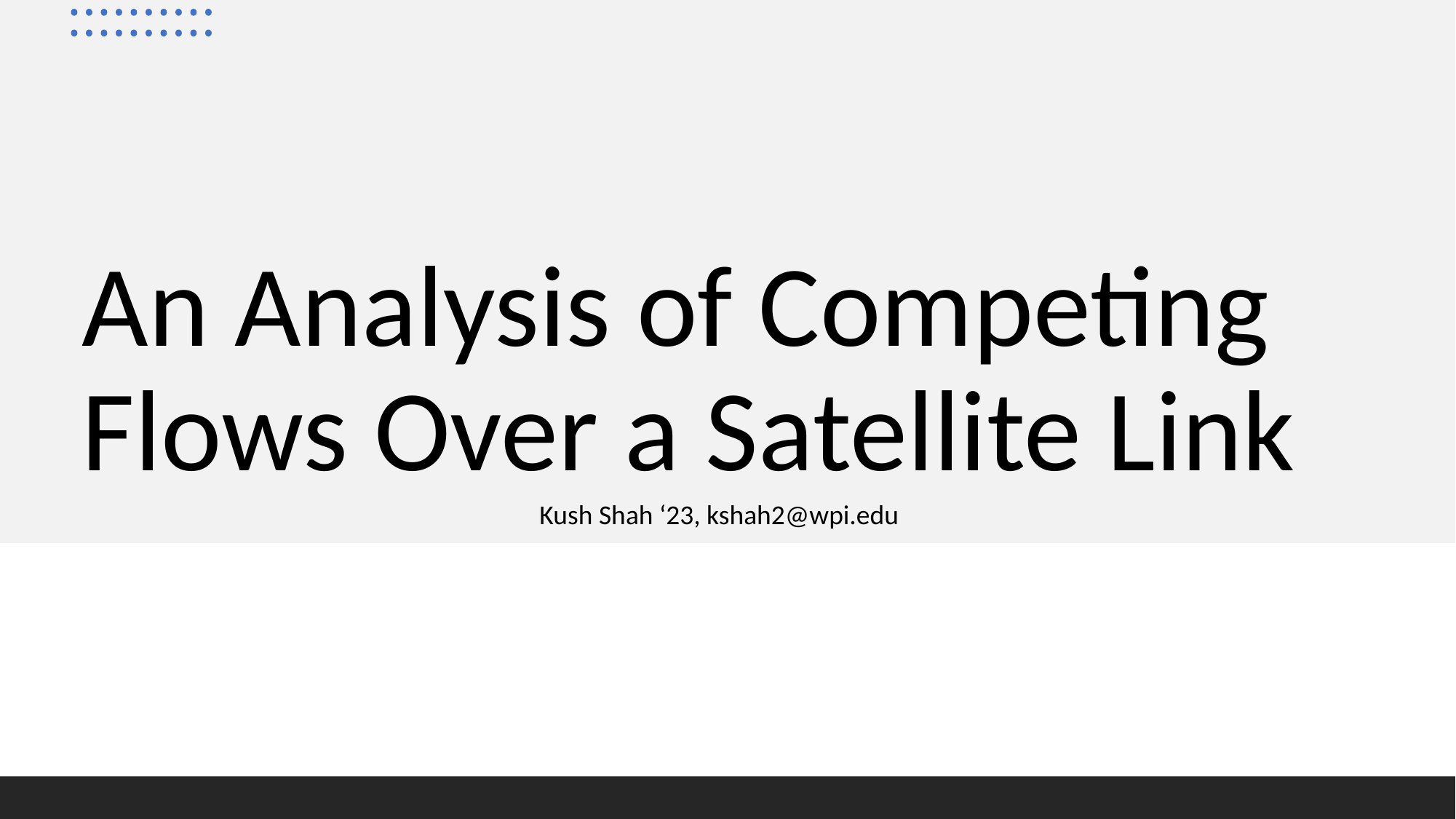

# An Analysis of Competing Flows Over a Satellite Link
Kush Shah ‘23, kshah2@wpi.edu